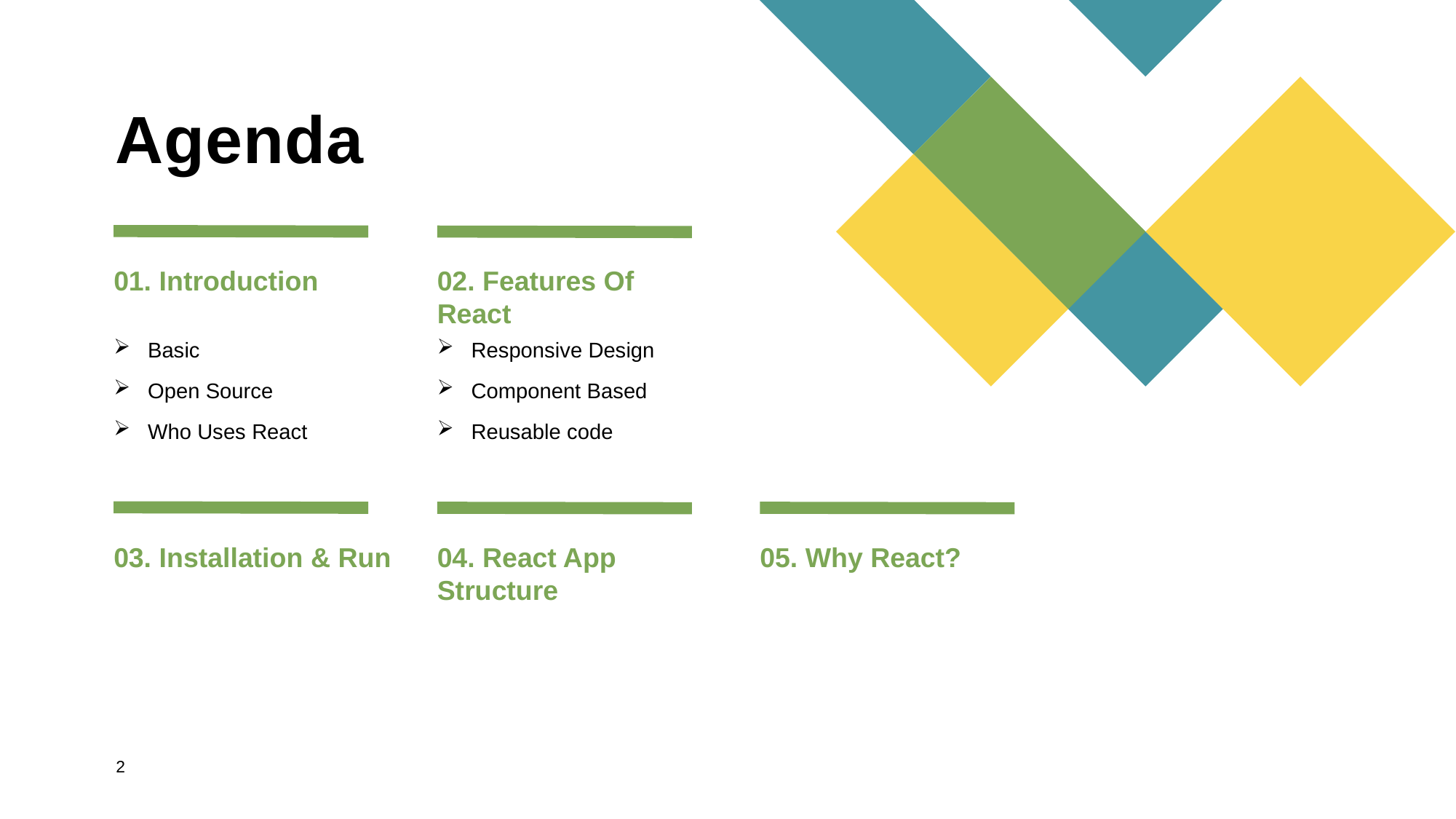

# Agenda
01. Introduction
02. Features Of React
Basic
Open Source
Who Uses React

Responsive Design
Component Based
Reusable code

03. Installation & Run

04. React App Structure

05. Why React?
2